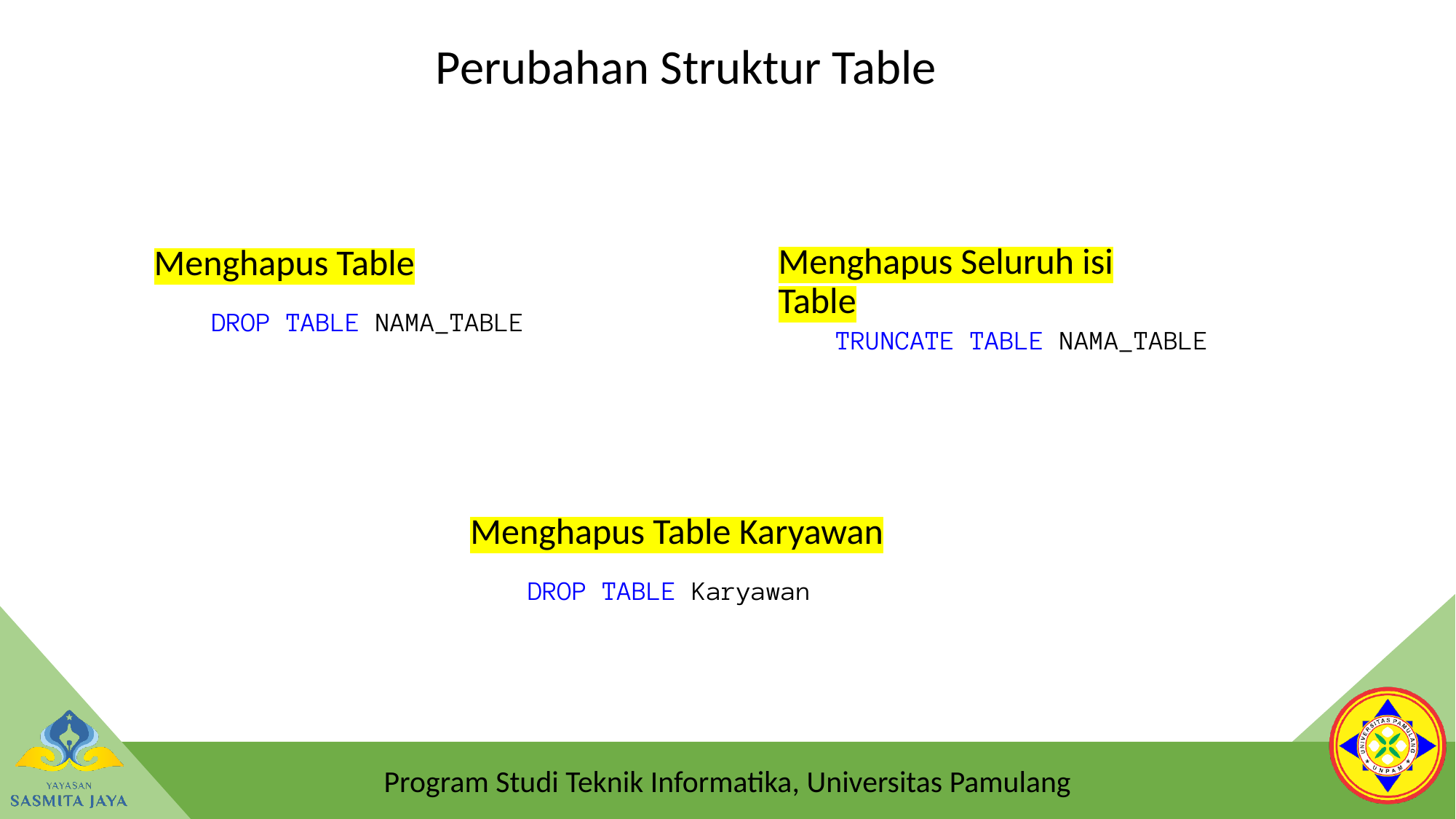

# Perubahan Struktur Table
Menghapus Table
Menghapus Seluruh isi Table
DROP TABLE NAMA_TABLE
TRUNCATE TABLE NAMA_TABLE
Menghapus Table Karyawan
DROP TABLE Karyawan